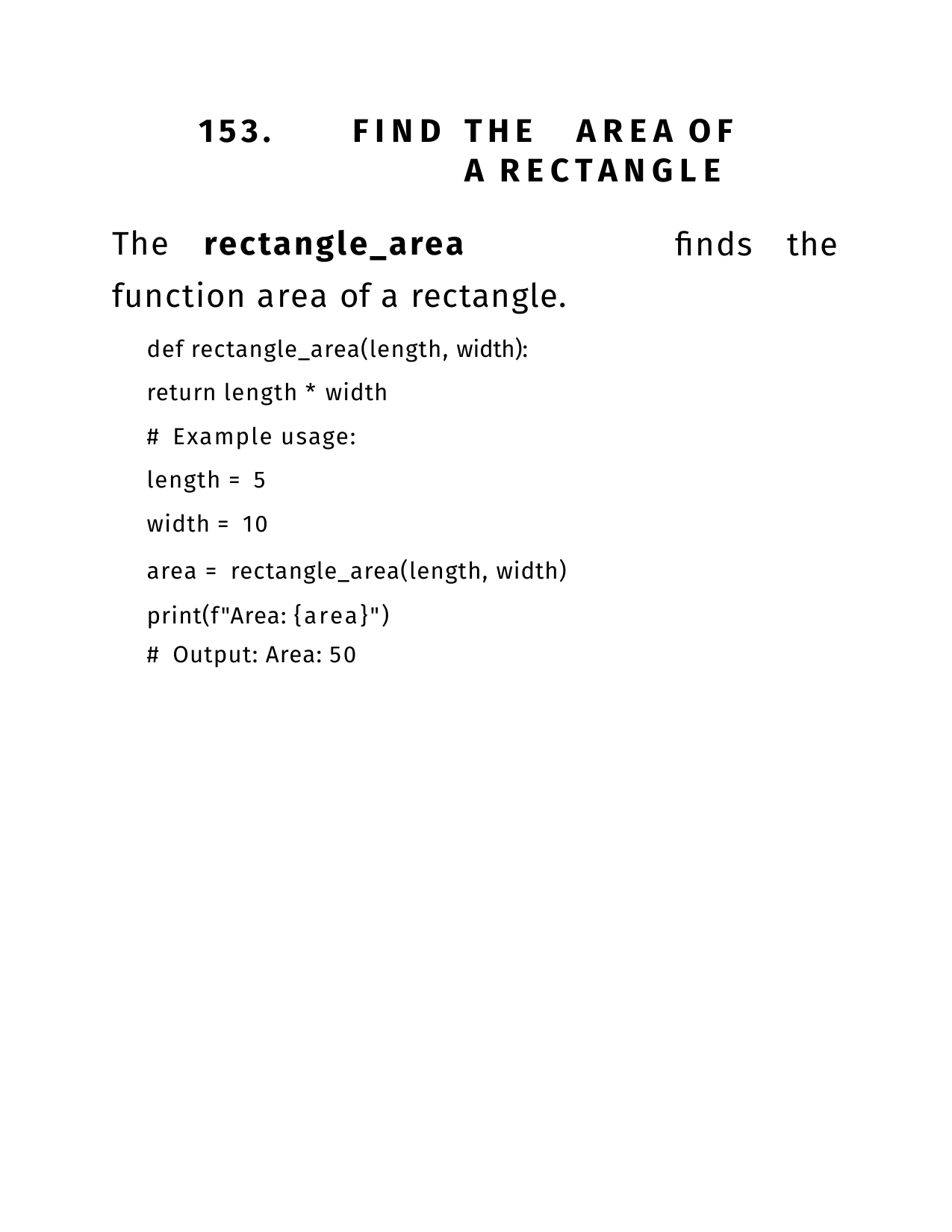

153.	FIND	THE	AREA	OF	A RECTANGLE
The	rectangle_area	function area of a rectangle.
def rectangle_area(length, width): return length * width
# Example usage:
length = 5
width = 10
area = rectangle_area(length, width) print(f"Area: {area}")
# Output: Area: 50
finds	the